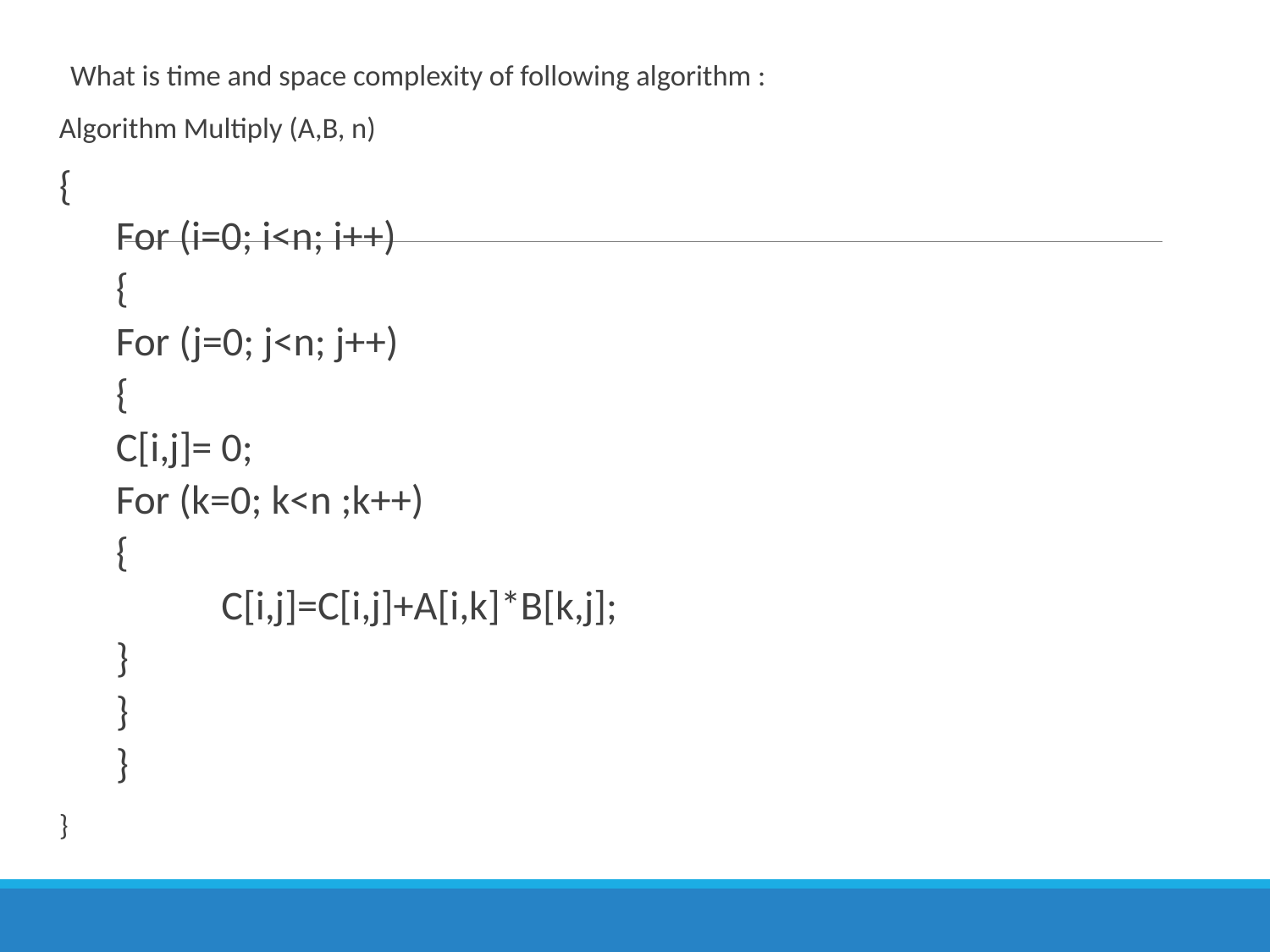

What is time and space complexity of following algorithm :
Algorithm Multiply (A,B, n)
{
For (i=0; i<n; i++)
{
	For (j=0; j<n; j++)
	{
		C[i,j]= 0;
		For (k=0; k<n ;k++)
		{
 			C[i,j]=C[i,j]+A[i,k]*B[k,j];
		}
	}
}
}